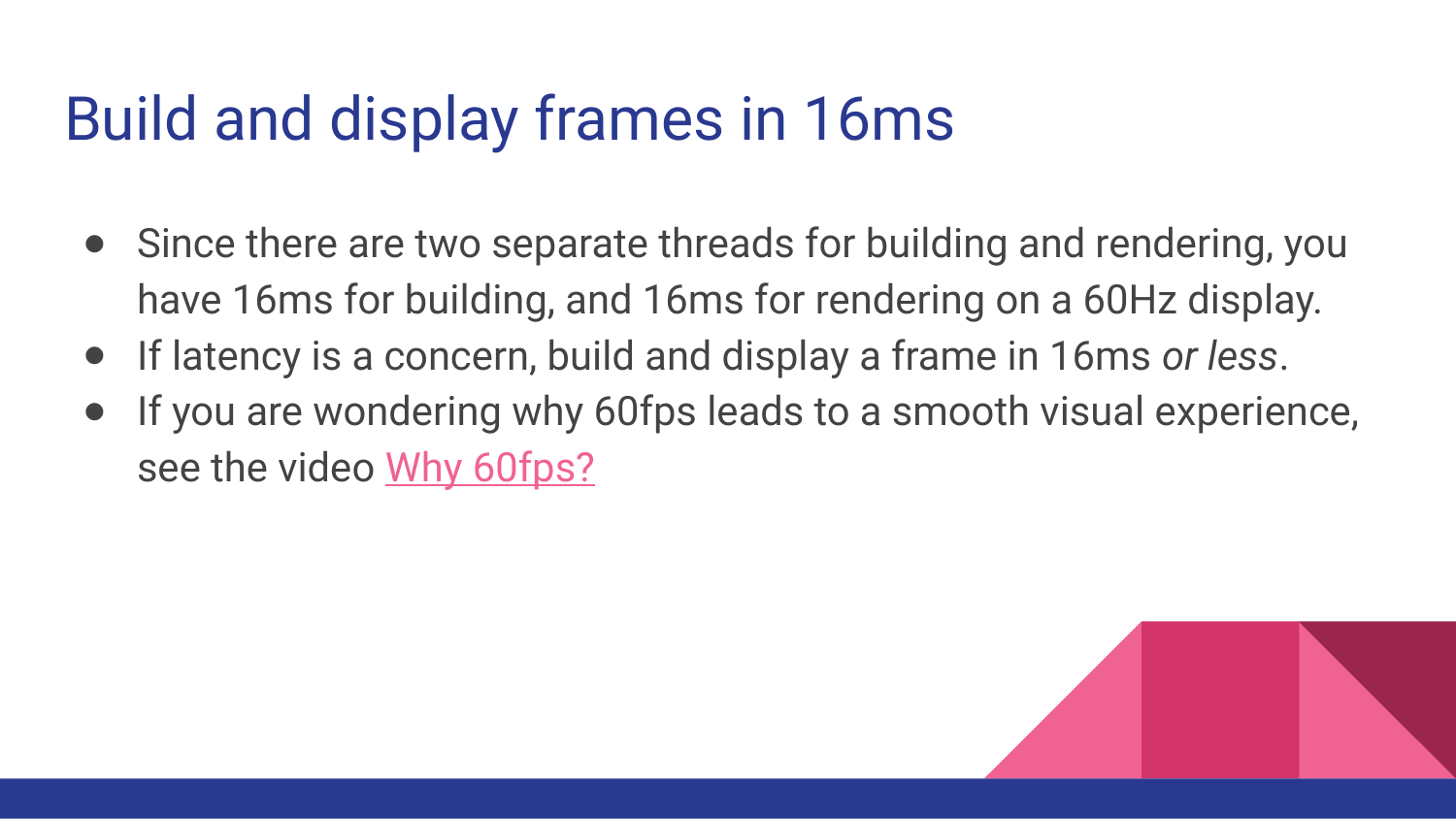

# Build and display frames in 16ms
Since there are two separate threads for building and rendering, you have 16ms for building, and 16ms for rendering on a 60Hz display.
If latency is a concern, build and display a frame in 16ms or less.
If you are wondering why 60fps leads to a smooth visual experience, see the video Why 60fps?